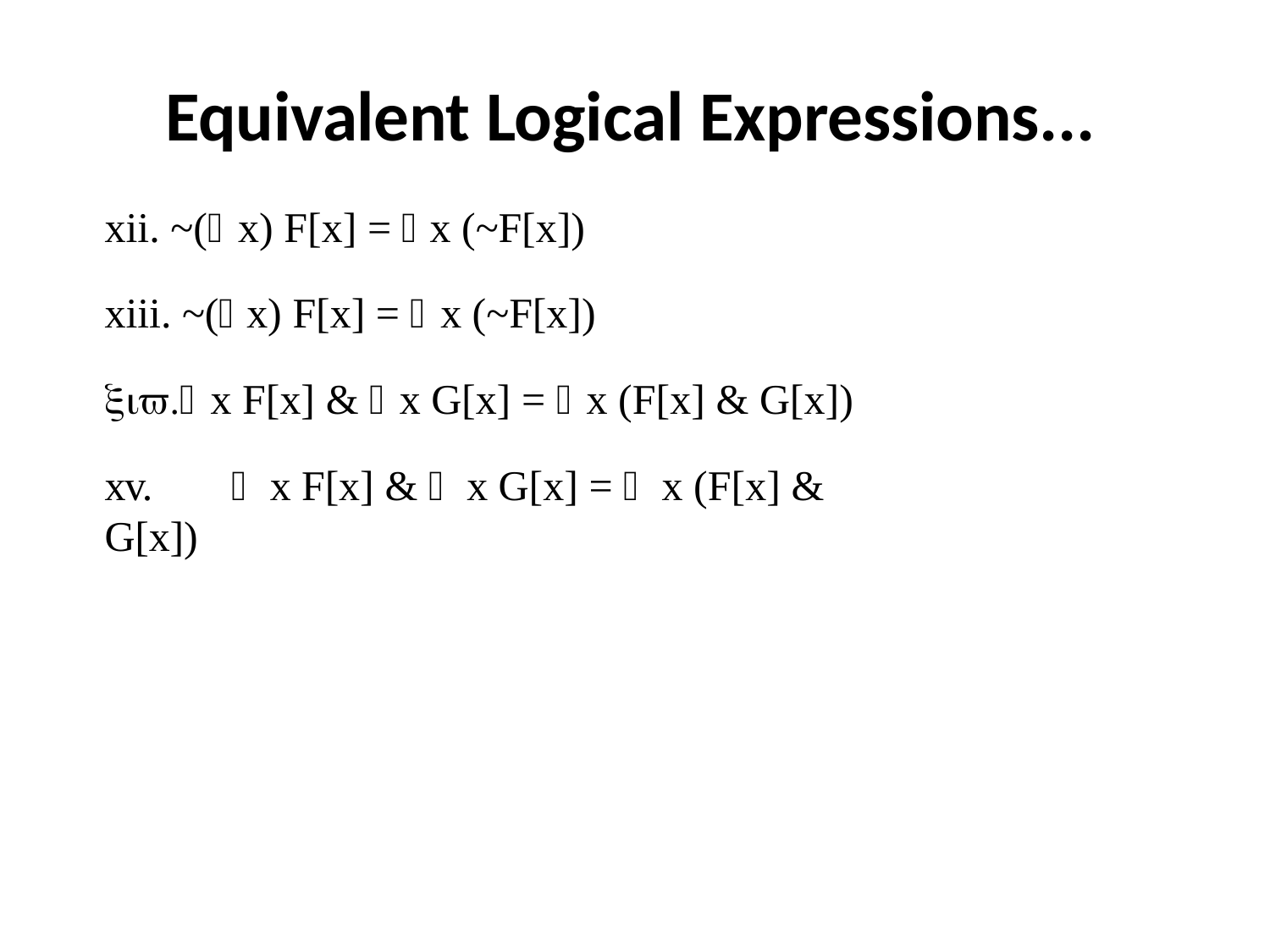

# Equivalent Logical Expressions...
xii. ~(∀x) F[x] = ∃x (~F[x])
~(∃x) F[x] = ∀x (~F[x])
∀x F[x] & ∀x G[x] = ∀x (F[x] & G[x])
xv.	∃ x F[x] & ∃ x G[x] = ∃ x (F[x] & G[x])